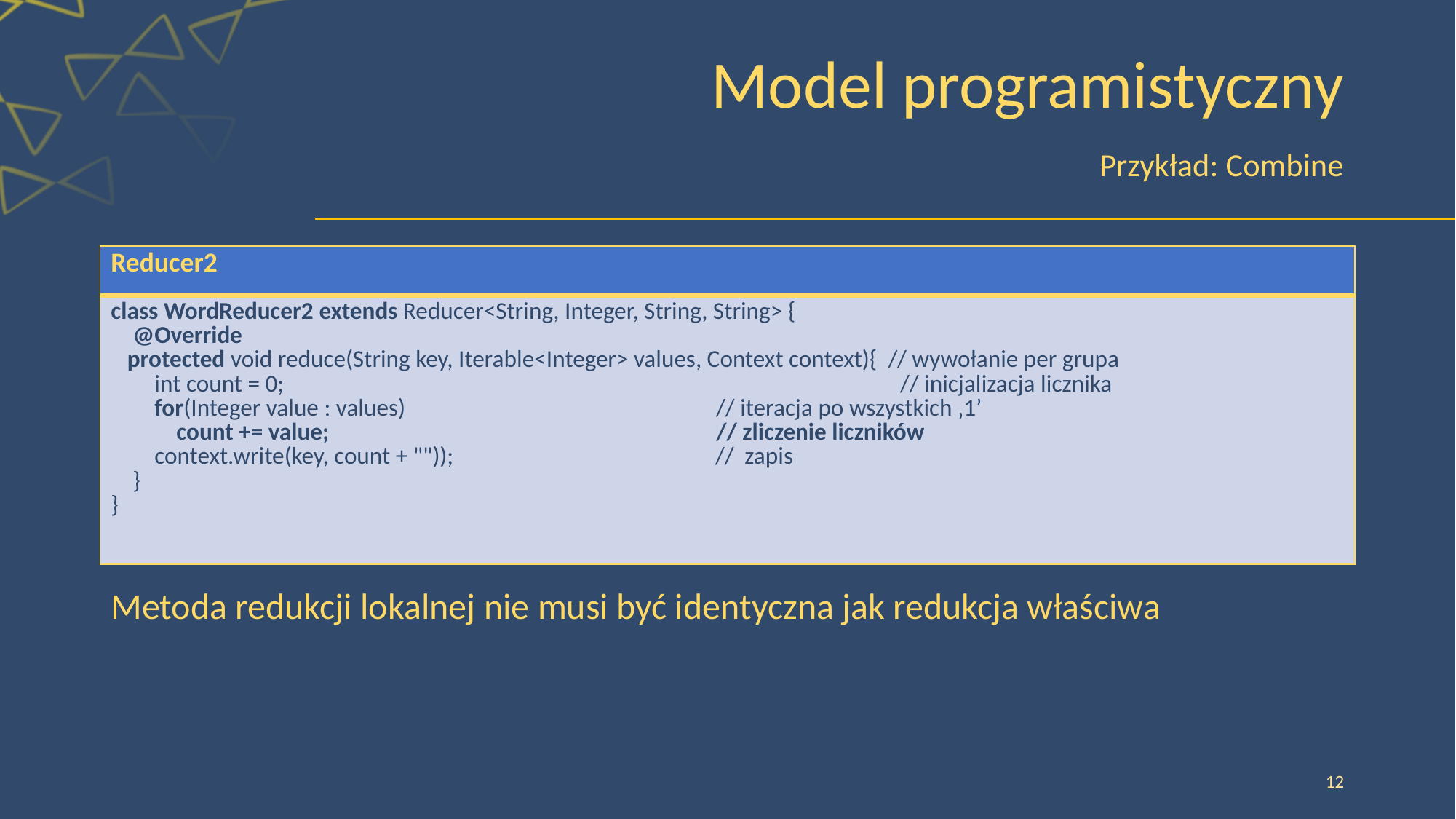

# Model programistyczny
Przykład: Combine
| Reducer2 |
| --- |
| class WordReducer2 extends Reducer<String, Integer, String, String> { @Override protected void reduce(String key, Iterable<Integer> values, Context context){ // wywołanie per grupa int count = 0; // inicjalizacja licznika for(Integer value : values) // iteracja po wszystkich ‚1’ count += value; // zliczenie liczników context.write(key, count + "")); // zapis } } |
Metoda redukcji lokalnej nie musi być identyczna jak redukcja właściwa

12